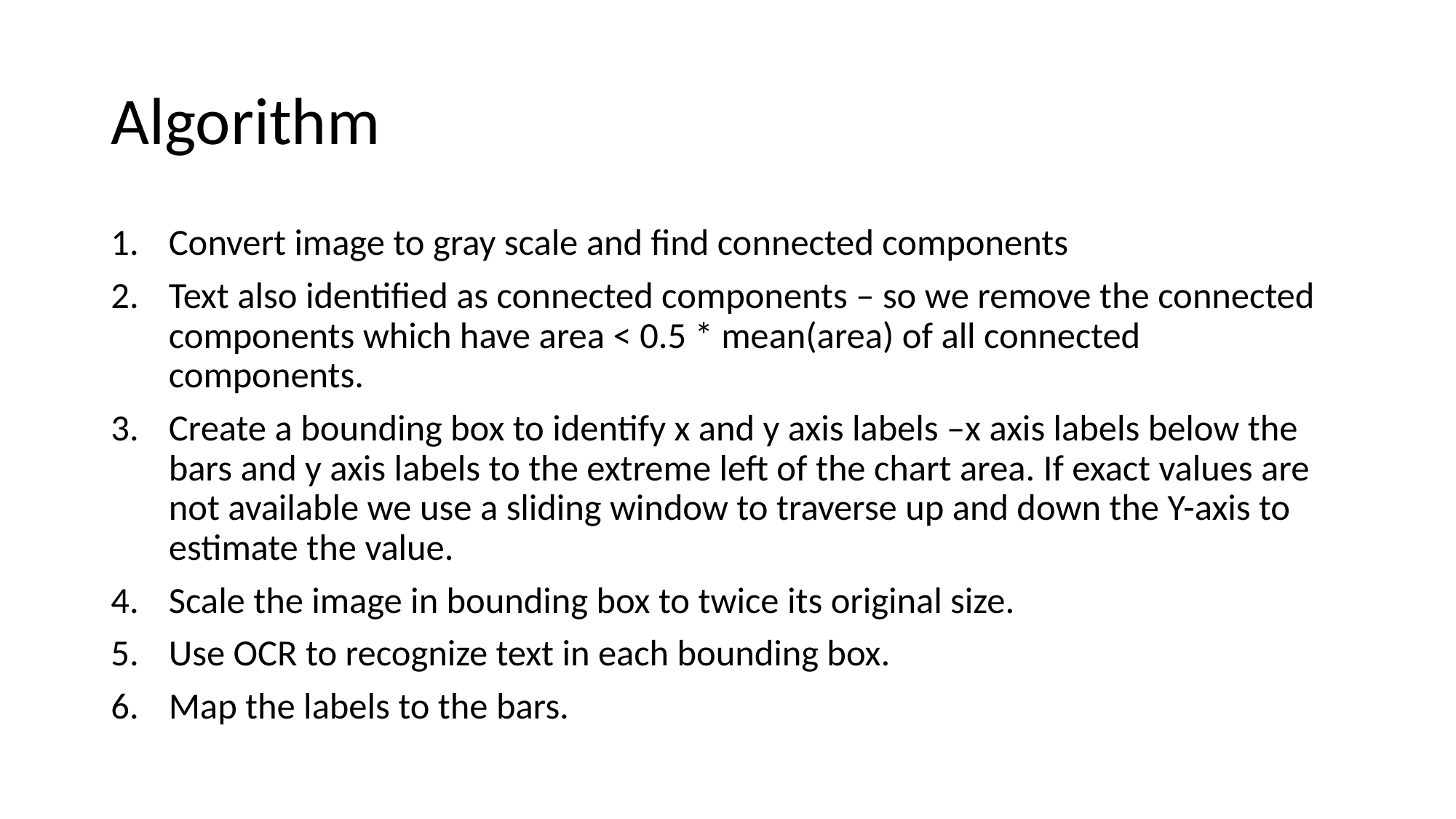

# Algorithm
Convert image to gray scale and find connected components
Text also identified as connected components – so we remove the connected components which have area < 0.5 * mean(area) of all connected components.
Create a bounding box to identify x and y axis labels –x axis labels below the bars and y axis labels to the extreme left of the chart area. If exact values are not available we use a sliding window to traverse up and down the Y-axis to estimate the value.
Scale the image in bounding box to twice its original size.
Use OCR to recognize text in each bounding box.
Map the labels to the bars.